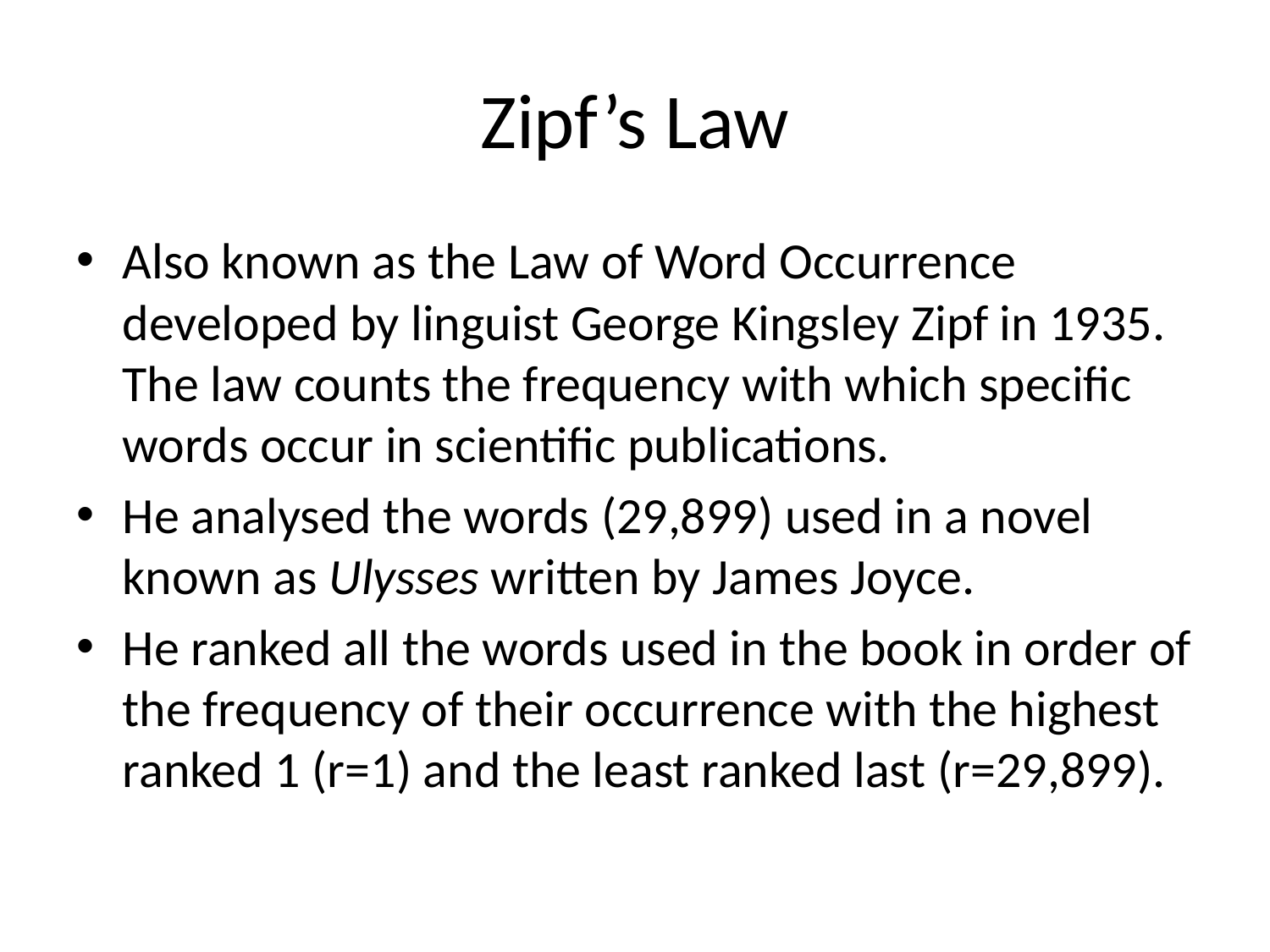

# Zipf’s Law
Also known as the Law of Word Occurrence developed by linguist George Kingsley Zipf in 1935. The law counts the frequency with which specific words occur in scientific publications.
He analysed the words (29,899) used in a novel known as Ulysses written by James Joyce.
He ranked all the words used in the book in order of the frequency of their occurrence with the highest ranked 1 (r=1) and the least ranked last (r=29,899).